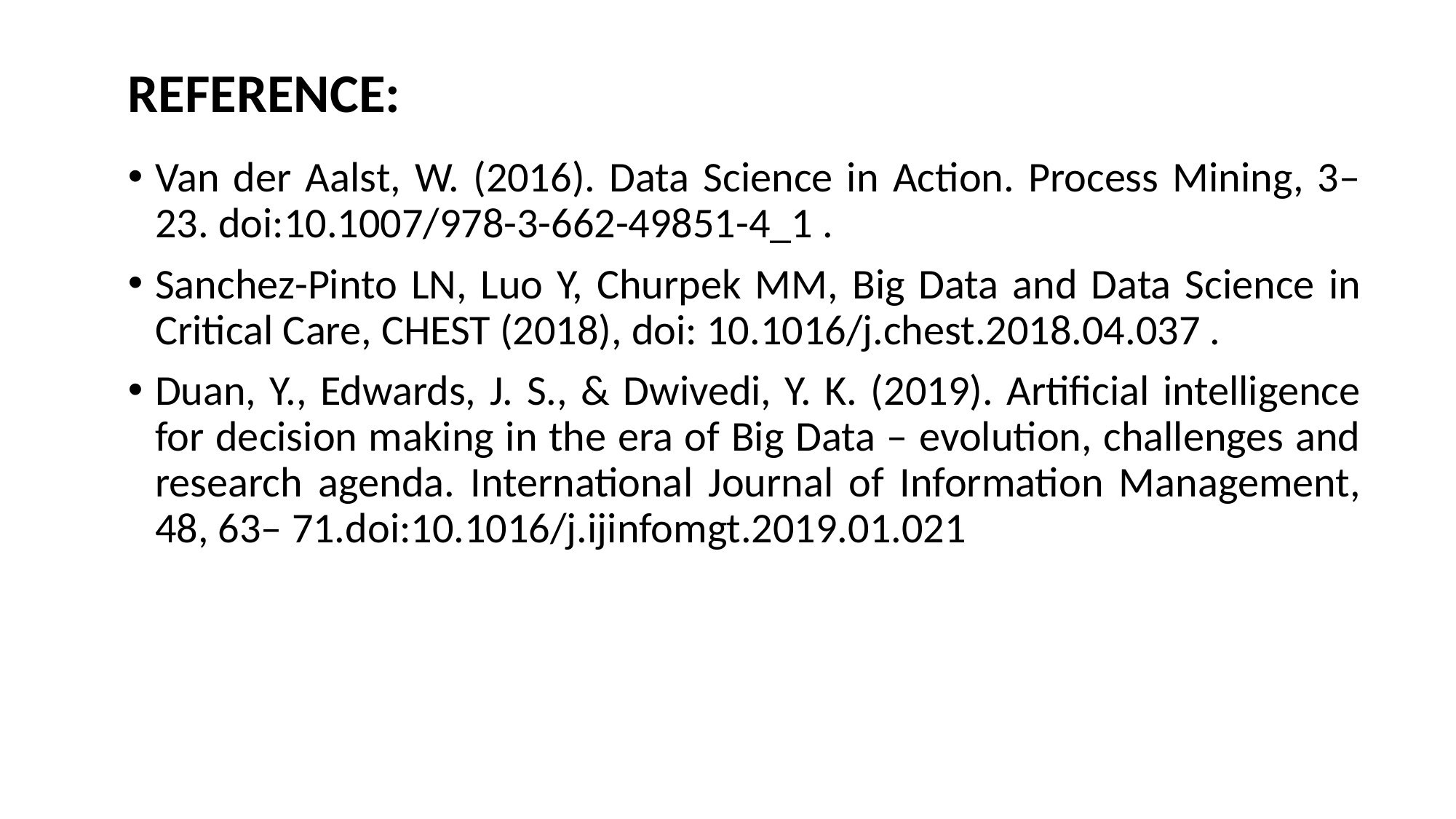

# REFERENCE:
Van der Aalst, W. (2016). Data Science in Action. Process Mining, 3– 23. doi:10.1007/978-3-662-49851-4_1 .
Sanchez-Pinto LN, Luo Y, Churpek MM, Big Data and Data Science in Critical Care, CHEST (2018), doi: 10.1016/j.chest.2018.04.037 .
Duan, Y., Edwards, J. S., & Dwivedi, Y. K. (2019). Artificial intelligence for decision making in the era of Big Data – evolution, challenges and research agenda. International Journal of Information Management, 48, 63– 71.doi:10.1016/j.ijinfomgt.2019.01.021